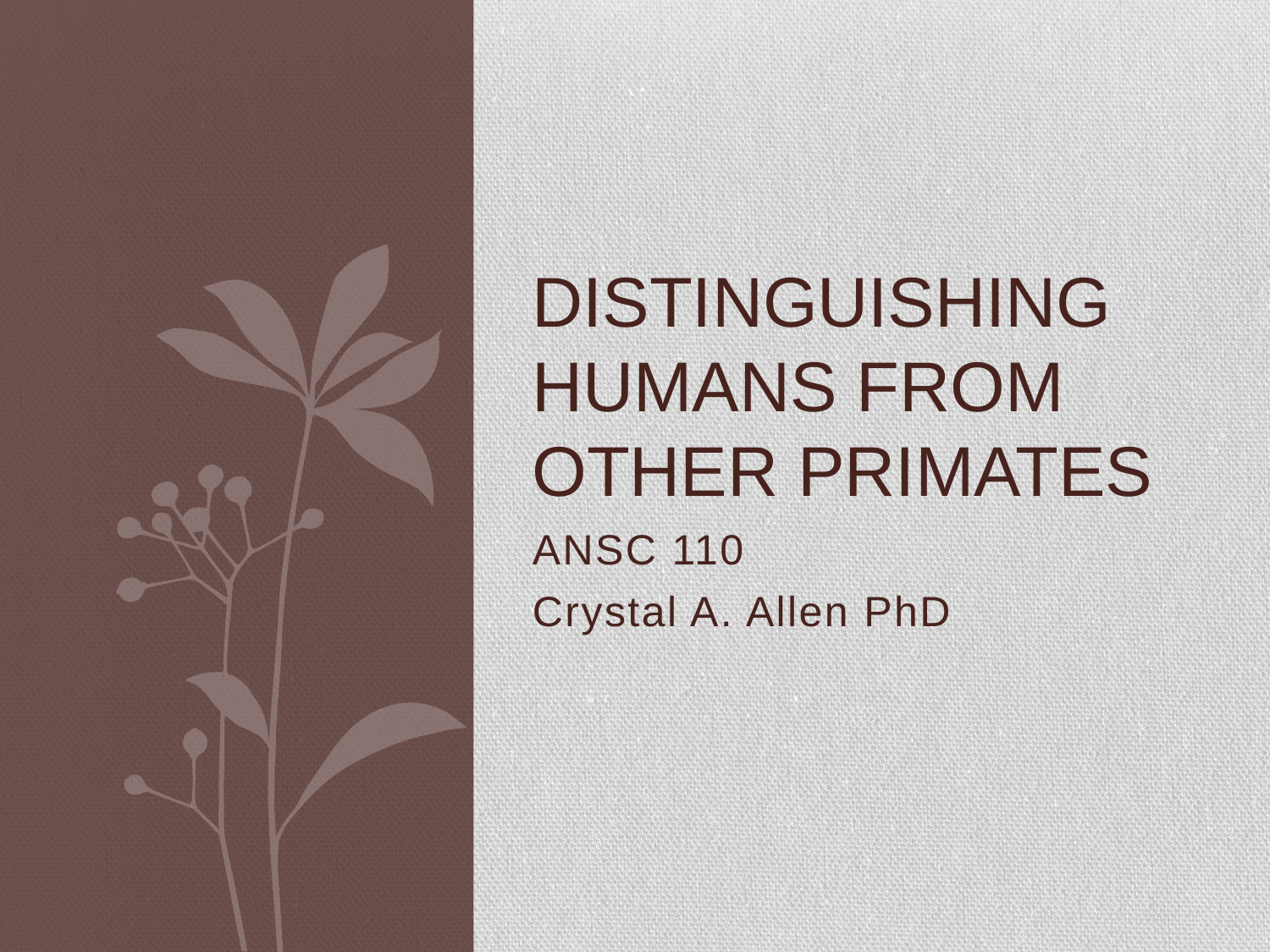

# Distinguishing Humans from Other Primates
ANSC 110
Crystal A. Allen PhD